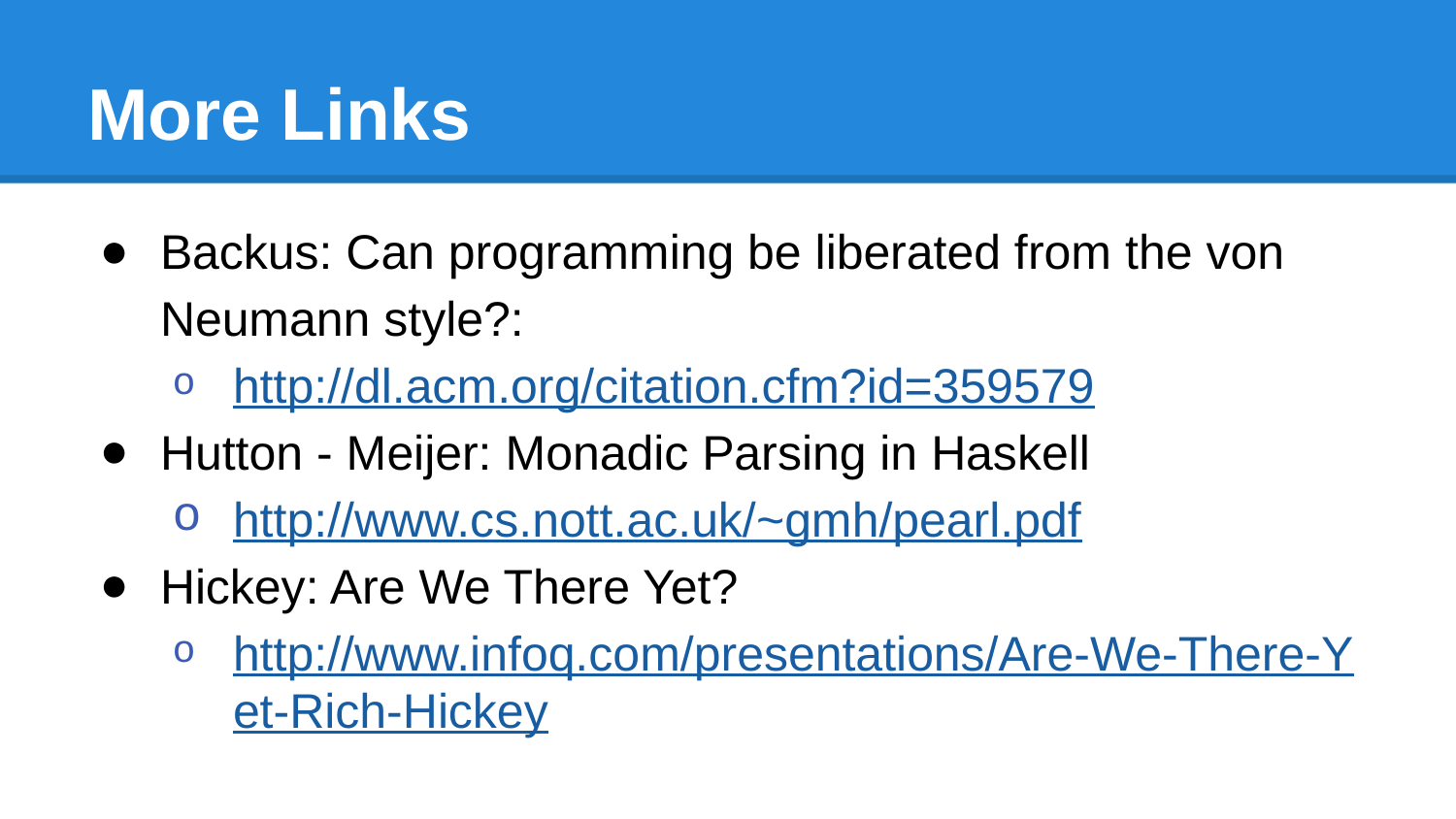

# More Links
Backus: Can programming be liberated from the von Neumann style?:
http://dl.acm.org/citation.cfm?id=359579
Hutton - Meijer: Monadic Parsing in Haskell
http://www.cs.nott.ac.uk/~gmh/pearl.pdf
Hickey: Are We There Yet?
http://www.infoq.com/presentations/Are-We-There-Yet-Rich-Hickey